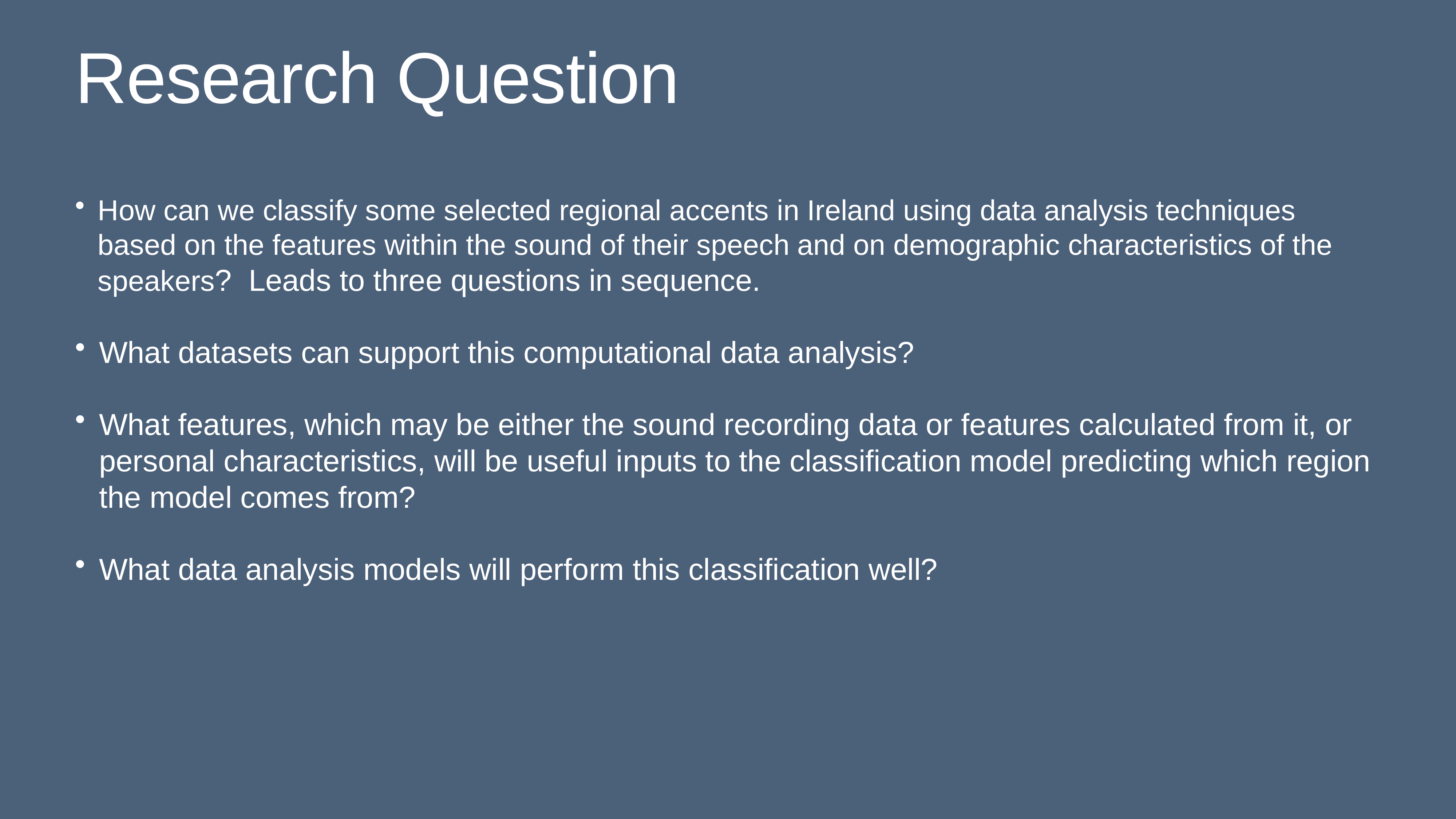

# Research Question
How can we classify some selected regional accents in Ireland using data analysis techniques based on the features within the sound of their speech and on demographic characteristics of the speakers?  Leads to three questions in sequence.
What datasets can support this computational data analysis?
What features, which may be either the sound recording data or features calculated from it, or personal characteristics, will be useful inputs to the classification model predicting which region the model comes from?
What data analysis models will perform this classification well?
11